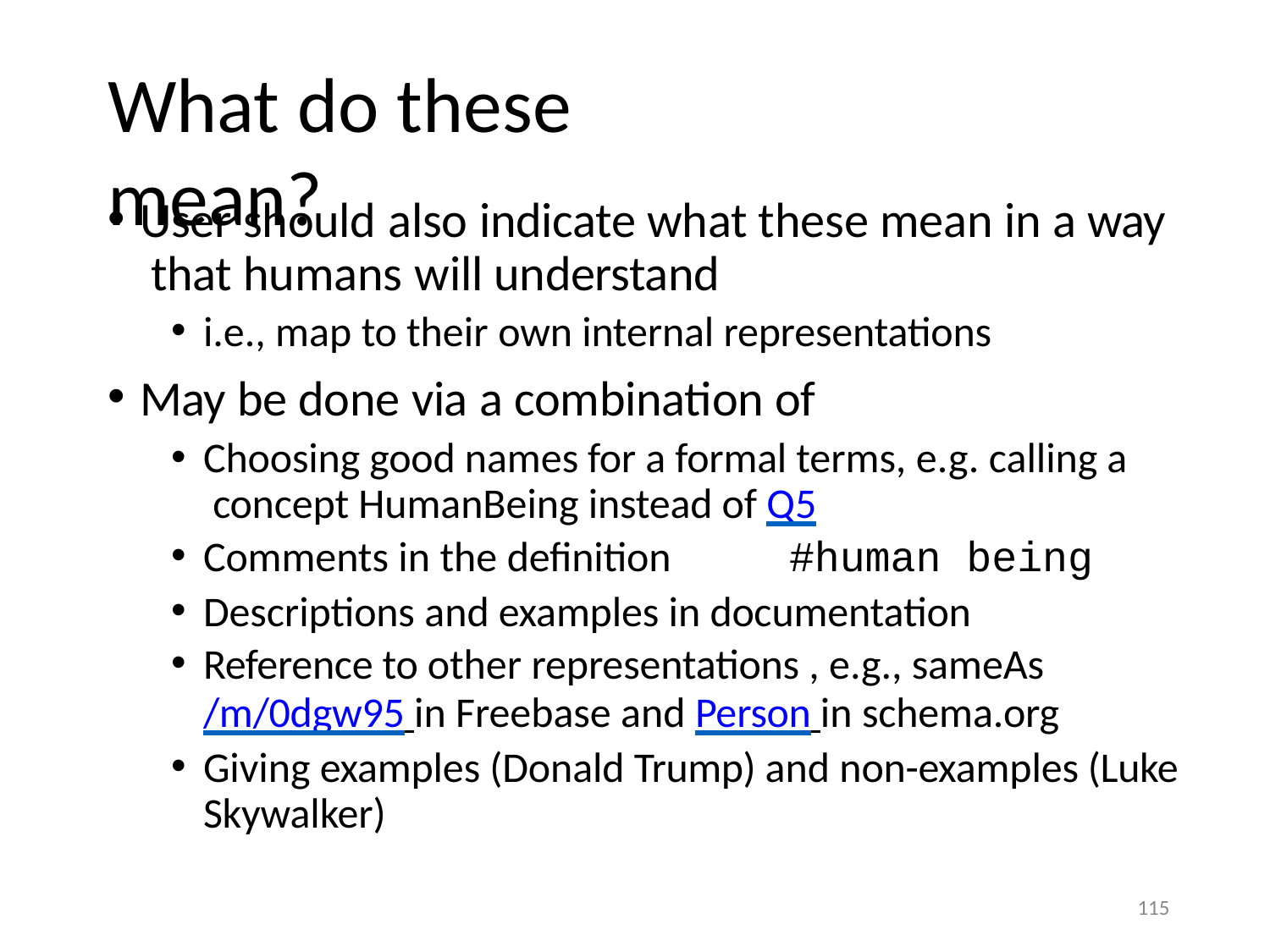

# What do these mean?
User should also indicate what these mean in a way  that humans will understand
i.e., map to their own internal representations
May be done via a combination of
Choosing good names for a formal terms, e.g. calling a  concept HumanBeing instead of Q5
Comments in the definition	#human being
Descriptions and examples in documentation
Reference to other representations , e.g., sameAs
/m/0dgw95 in Freebase and Person in schema.org
Giving examples (Donald Trump) and non-examples (Luke  Skywalker)
115